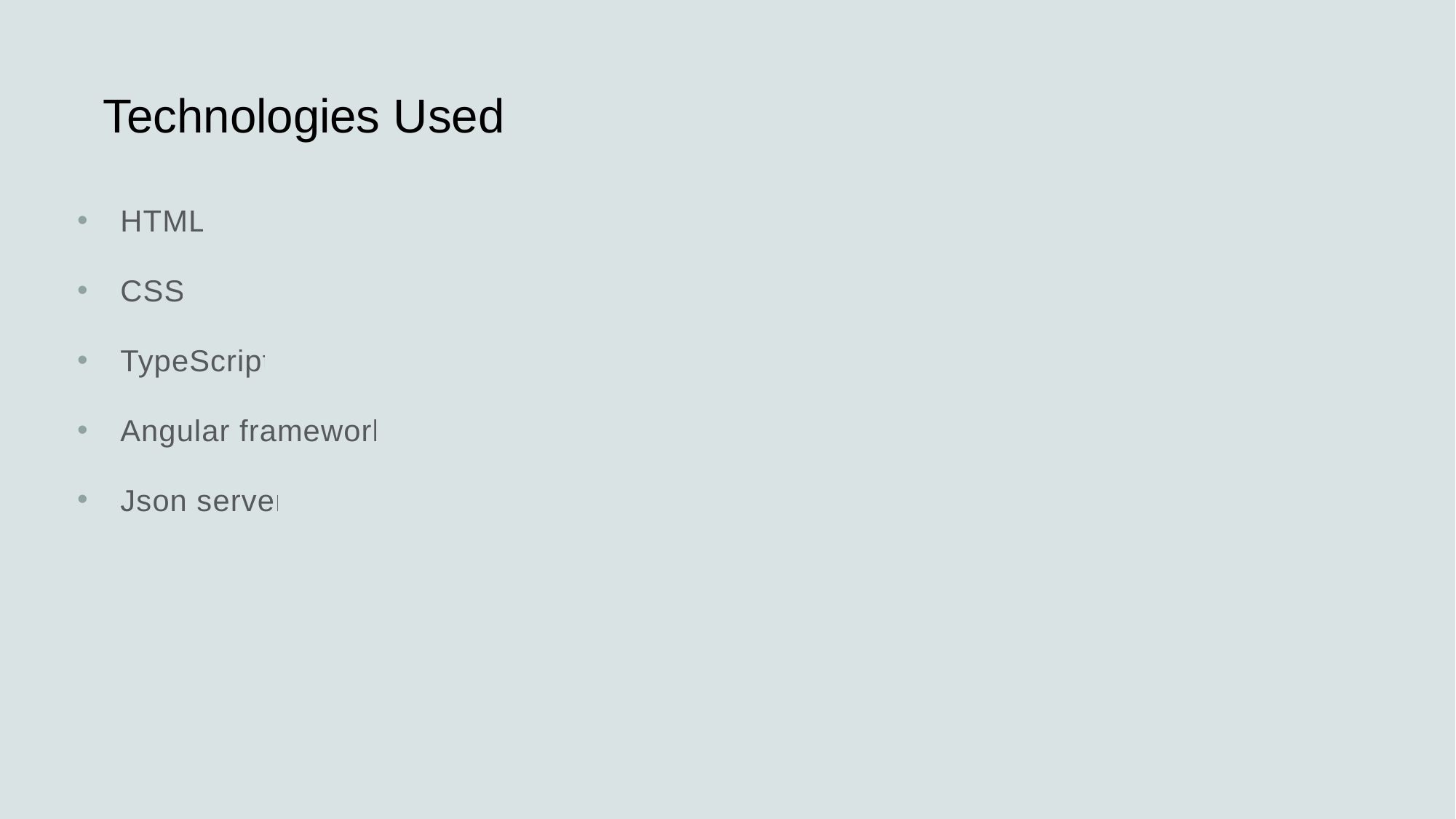

# Technologies Used
HTML
CSS
TypeScript
Angular framework
Json server